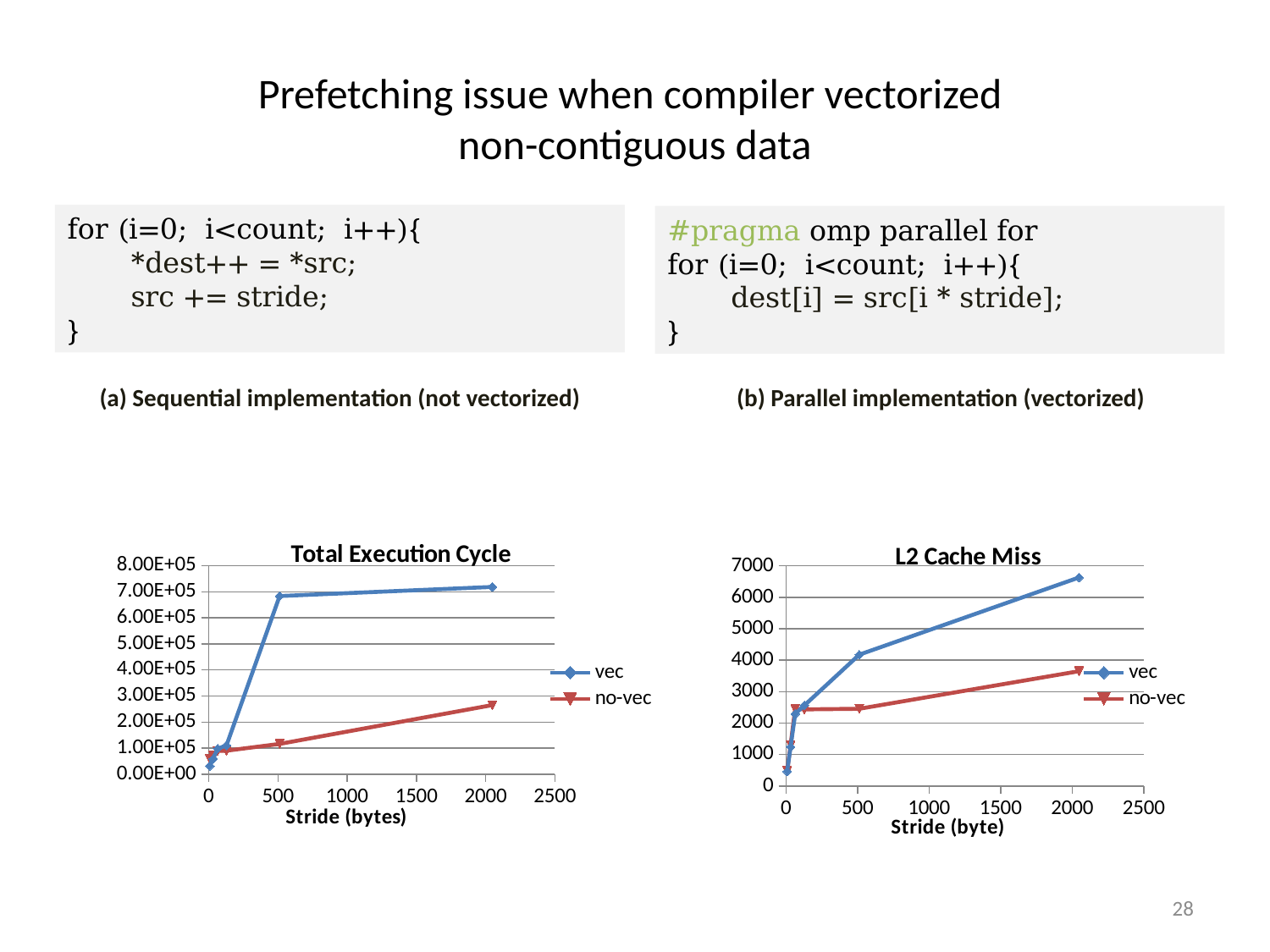

# Prefetching issue when compiler vectorized non-contiguous data
for (i=0;  i<count;  i++){
*dest++ = *src;
src += stride;
}
#pragma omp parallel for
for (i=0;  i<count;  i++){
dest[i] = src[i * stride];
}
(a) Sequential implementation (not vectorized)
(b) Parallel implementation (vectorized)

### Chart: L2 Cache Miss

| Category | vec | no-vec  |
|---|---|---|

### Chart: Total Execution Cycle

| Category | vec | no-vec  |
|---|---|---|
28